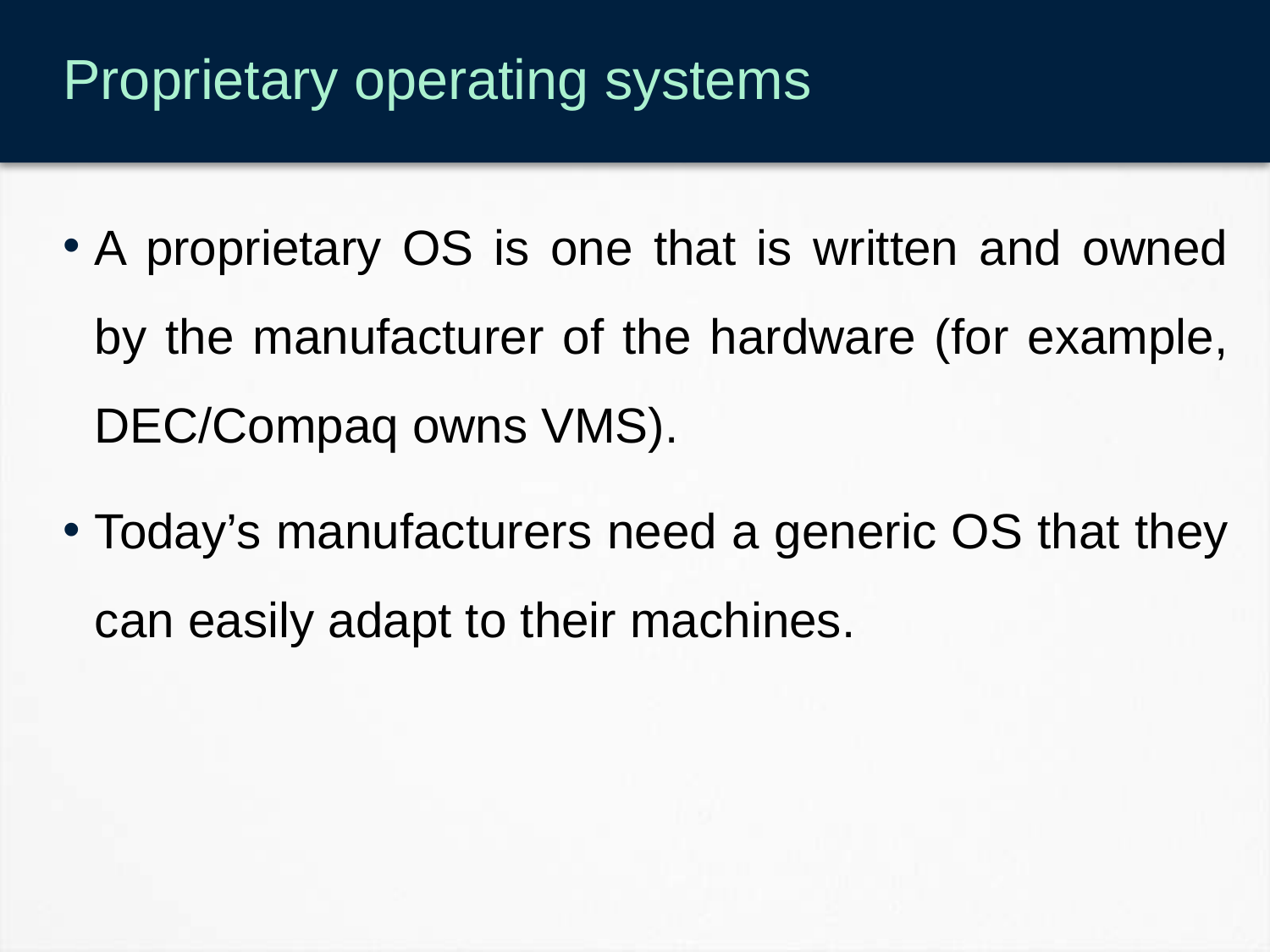

# Proprietary operating systems
A proprietary OS is one that is written and owned by the manufacturer of the hardware (for example, DEC/Compaq owns VMS).
Today’s manufacturers need a generic OS that they can easily adapt to their machines.